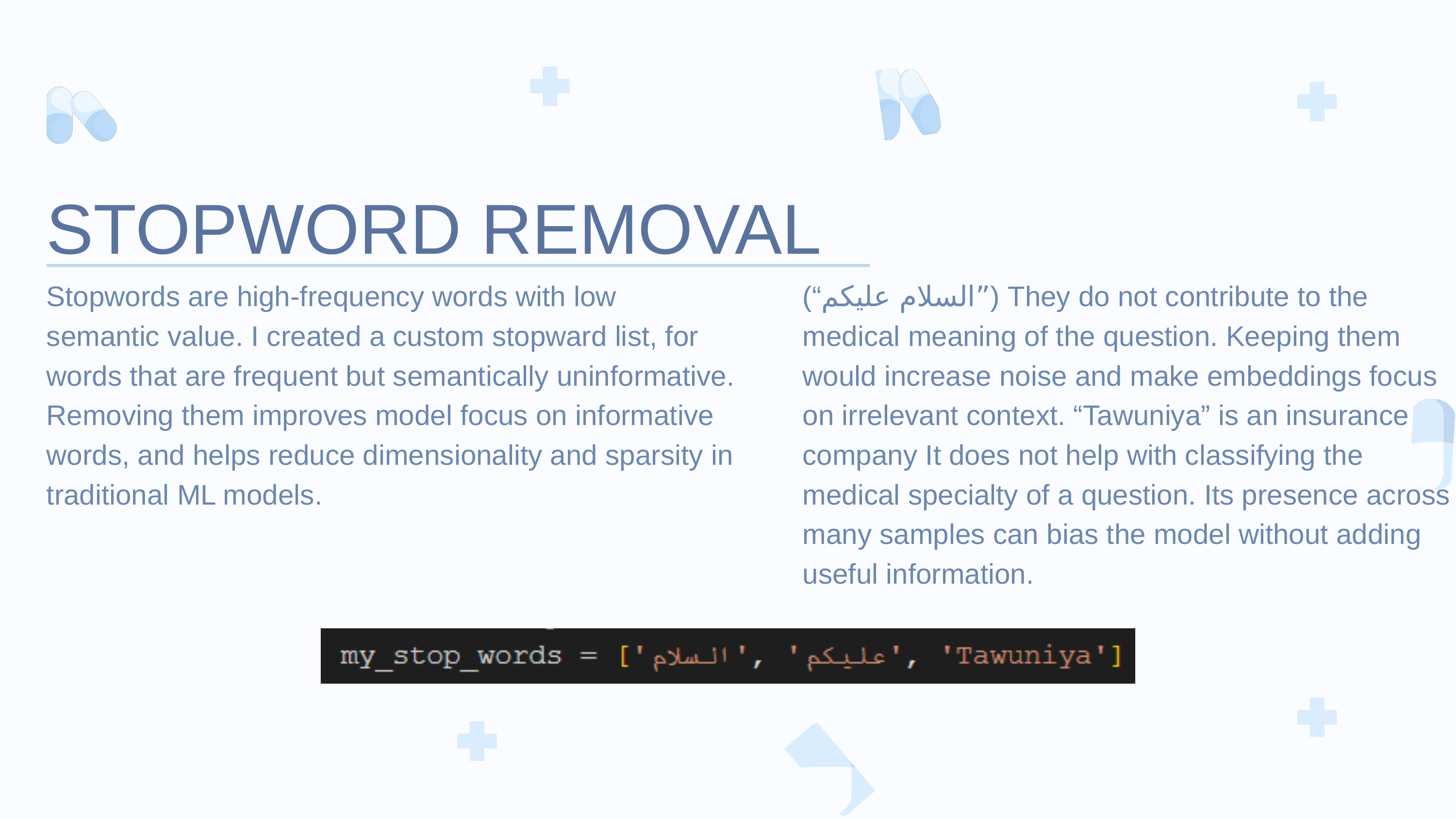

STOPWORD REMOVAL

Stopwords are high-frequency words with low semantic value. I created a custom stopward list, for words that are frequent but semantically uninformative. Removing them improves model focus on informative words, and helps reduce dimensionality and sparsity in traditional ML models.

(“السلام عليكم”) They do not contribute to the medical meaning of the question. Keeping them would increase noise and make embeddings focus on irrelevant context. “Tawuniya” is an insurance company It does not help with classifying the medical specialty of a question. Its presence across many samples can bias the model without adding useful information.